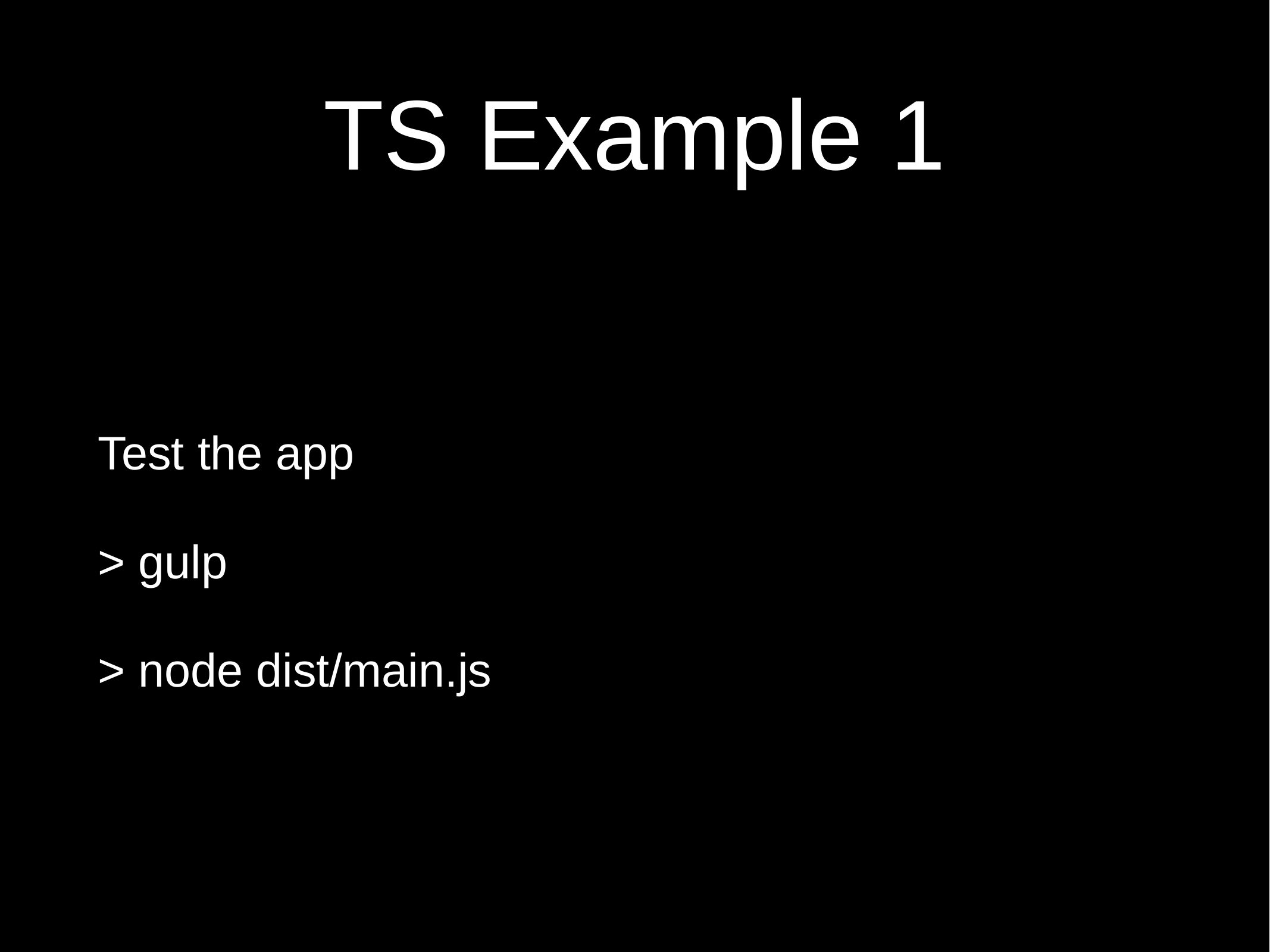

# TS Example 1
Test the app
> gulp
> node dist/main.js